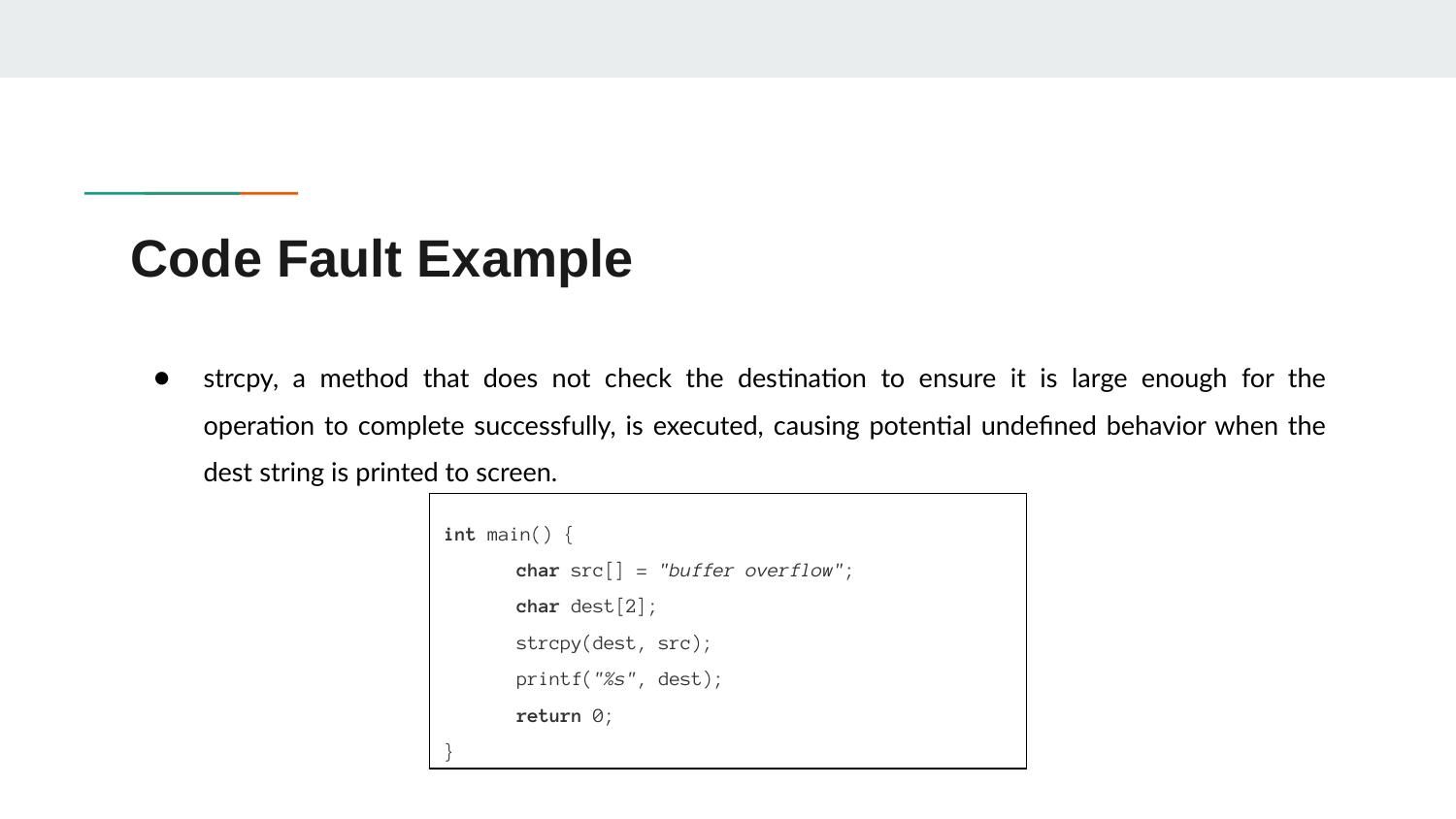

# Code Fault Example
strcpy, a method that does not check the destination to ensure it is large enough for the operation to complete successfully, is executed, causing potential undefined behavior when the dest string is printed to screen.

int main() {
char src[] = "buffer overflow";
char dest[2];
strcpy(dest, src);
printf("%s", dest);
return 0;
}